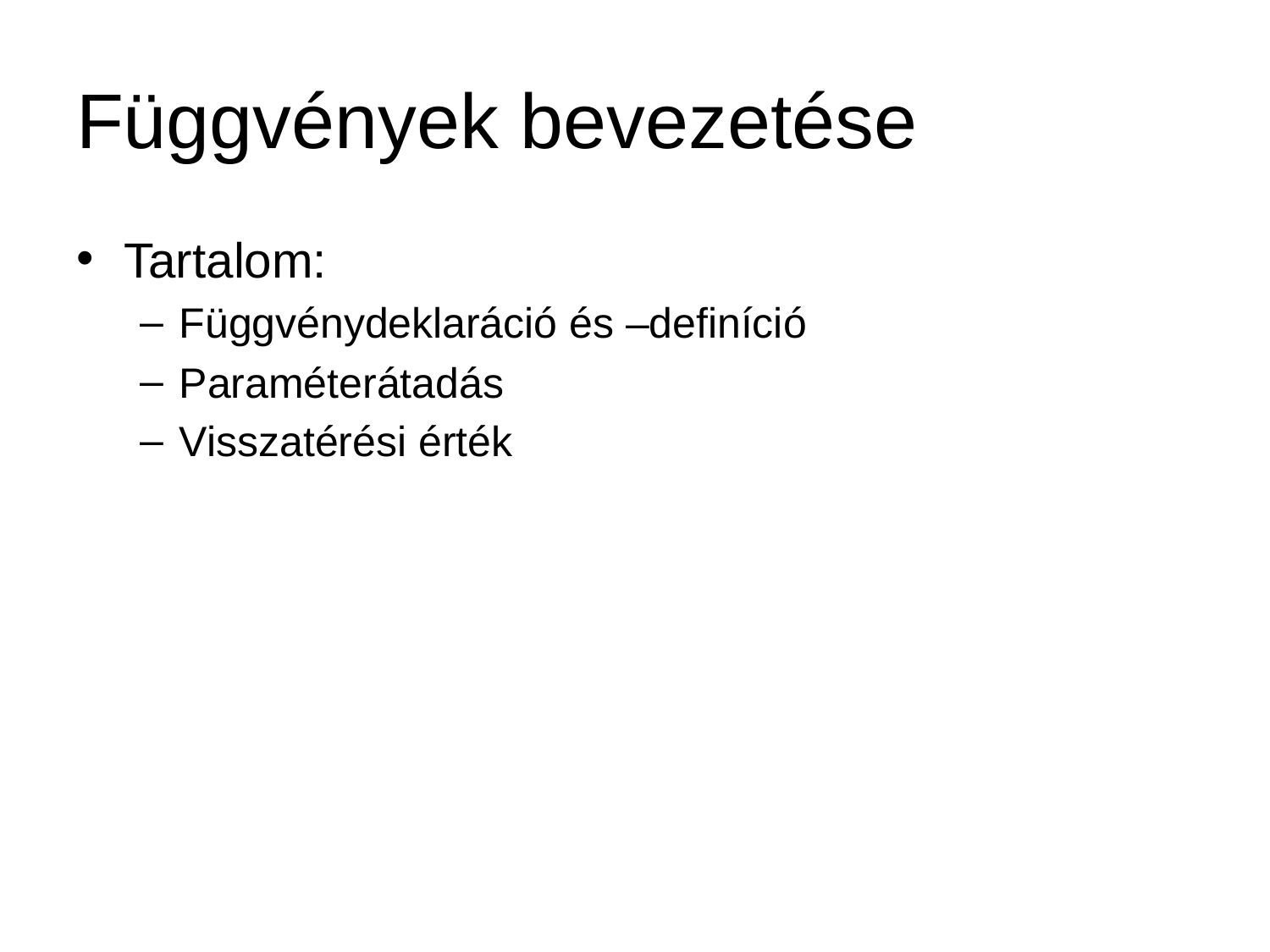

# Függvények bevezetése
Tartalom:
Függvénydeklaráció és –definíció
Paraméterátadás
Visszatérési érték